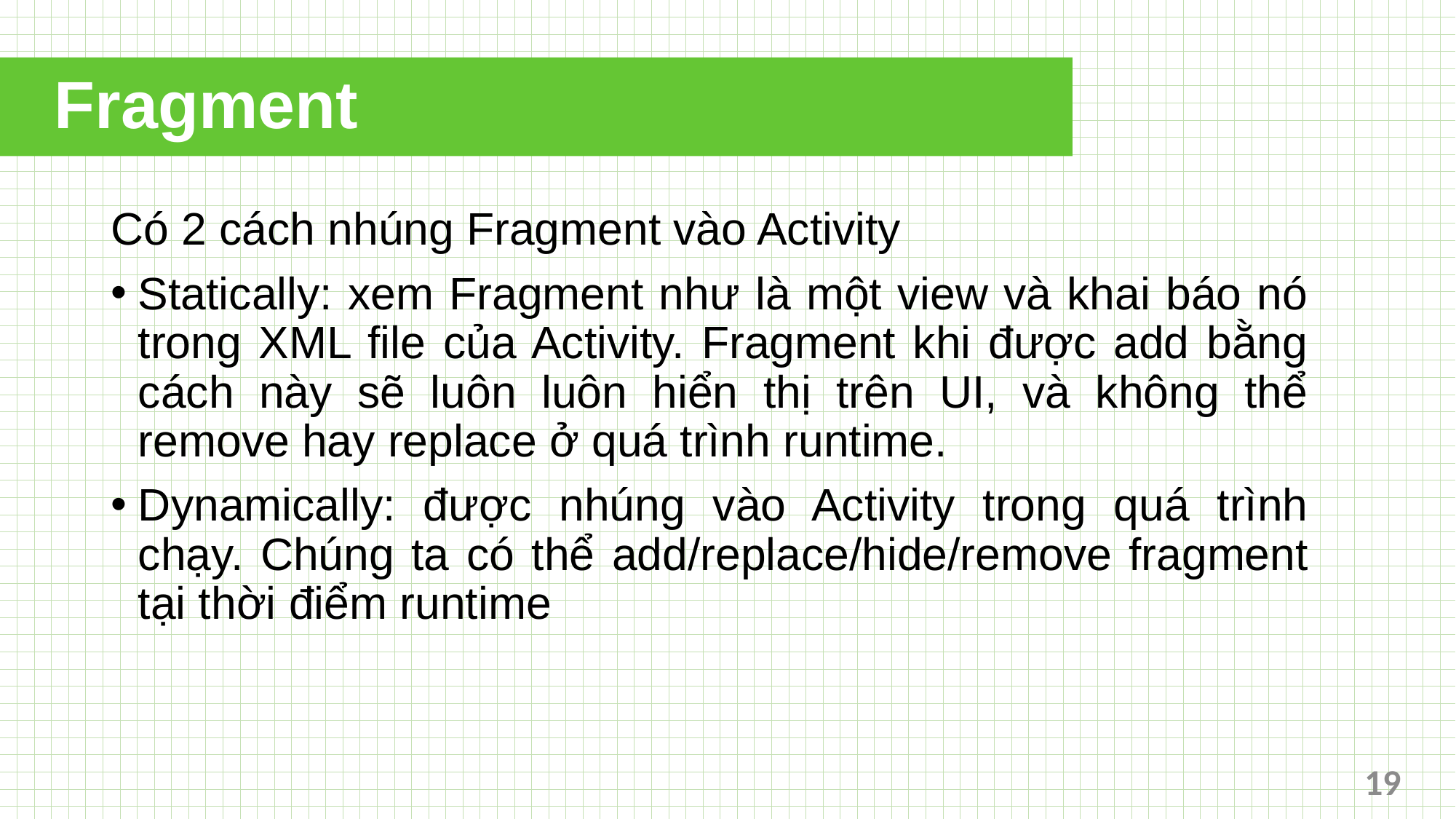

# Fragment
Có 2 cách nhúng Fragment vào Activity
Statically: xem Fragment như là một view và khai báo nó trong XML file của Activity. Fragment khi được add bằng cách này sẽ luôn luôn hiển thị trên UI, và không thể remove hay replace ở quá trình runtime.
Dynamically: được nhúng vào Activity trong quá trình chạy. Chúng ta có thể add/replace/hide/remove fragment tại thời điểm runtime

19